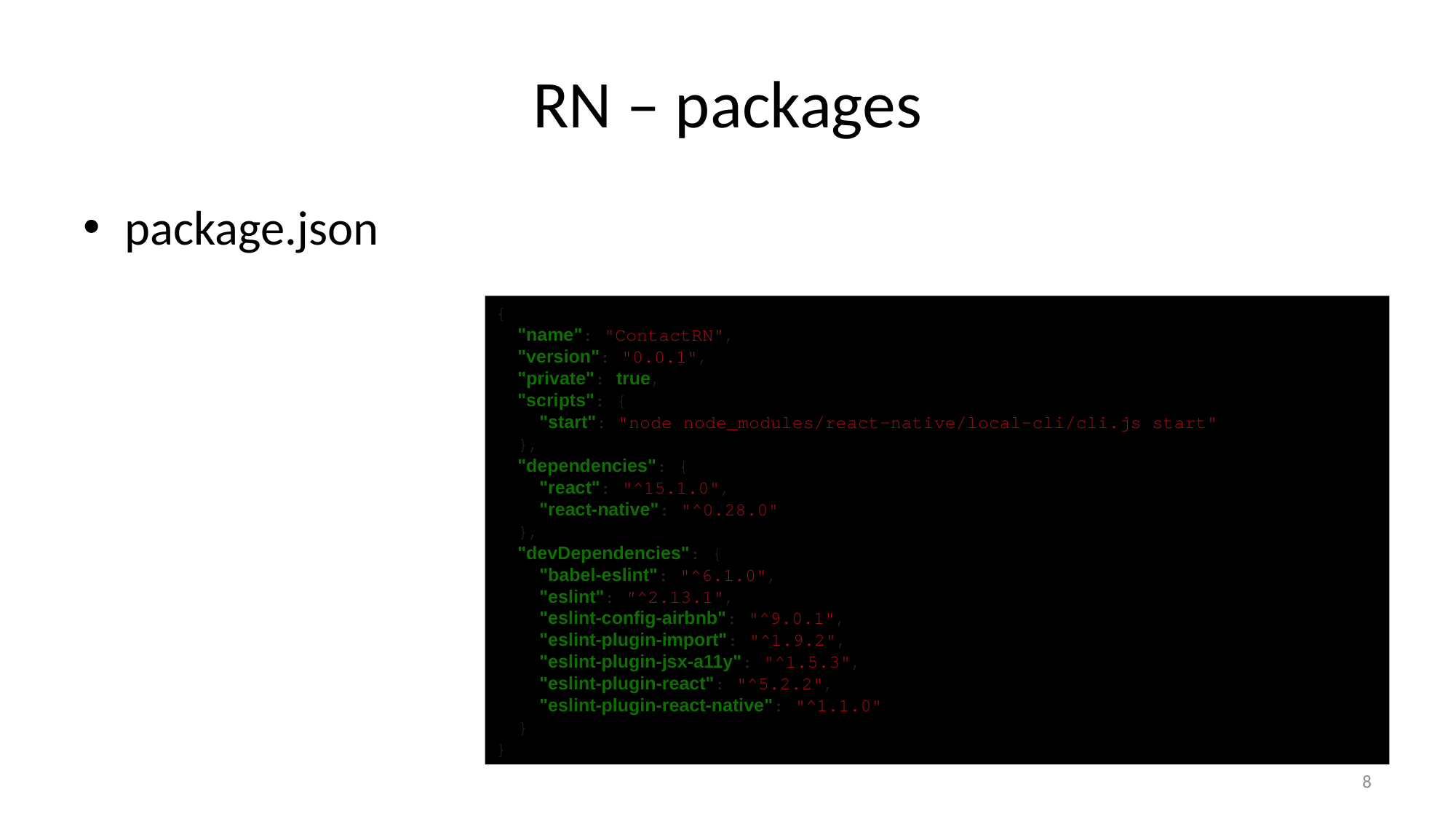

# RN – packages
package.json
{
  "name": "ContactRN",
  "version": "0.0.1",
  "private": true,
  "scripts": {
    "start": "node node_modules/react-native/local-cli/cli.js start"
  },
  "dependencies": {
    "react": "^15.1.0",
    "react-native": "^0.28.0"
  },
  "devDependencies": {
    "babel-eslint": "^6.1.0",
    "eslint": "^2.13.1",
    "eslint-config-airbnb": "^9.0.1",
    "eslint-plugin-import": "^1.9.2",
    "eslint-plugin-jsx-a11y": "^1.5.3",
    "eslint-plugin-react": "^5.2.2",
    "eslint-plugin-react-native": "^1.1.0"
  }
}
8